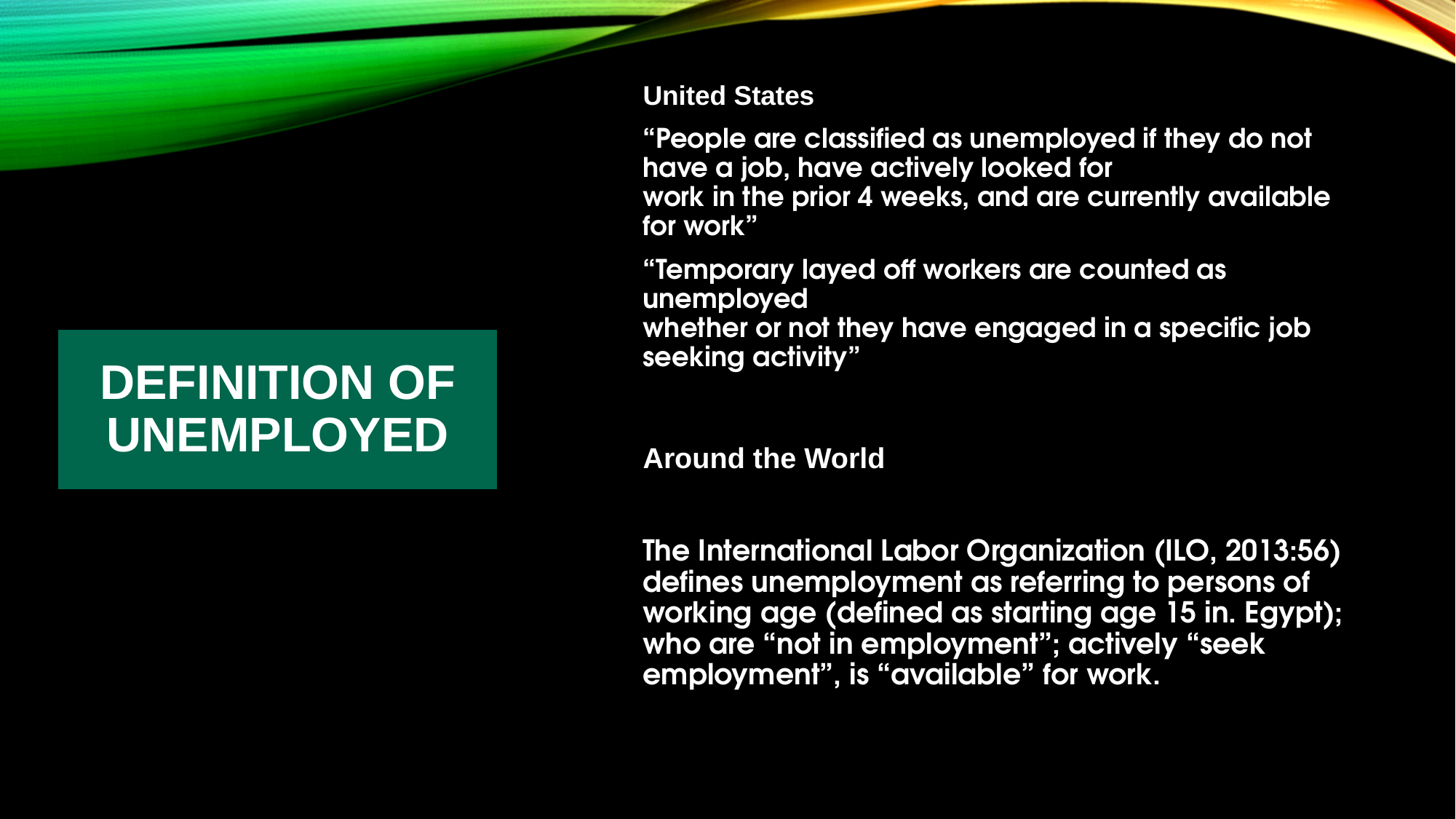

United States
“People are classified as unemployed if they do not have a job, have actively looked for
work in the prior 4 weeks, and are currently available for work”
“Temporary layed off workers are counted as unemployed
whether or not they have engaged in a specific job seeking activity”

# Definition of unemployed
Around the World

The International Labor Organization (ILO, 2013:56) defines unemployment as referring to persons of working age (defined as starting age 15 in. Egypt); who are “not in employment”; actively “seek employment”, is “available” for work.